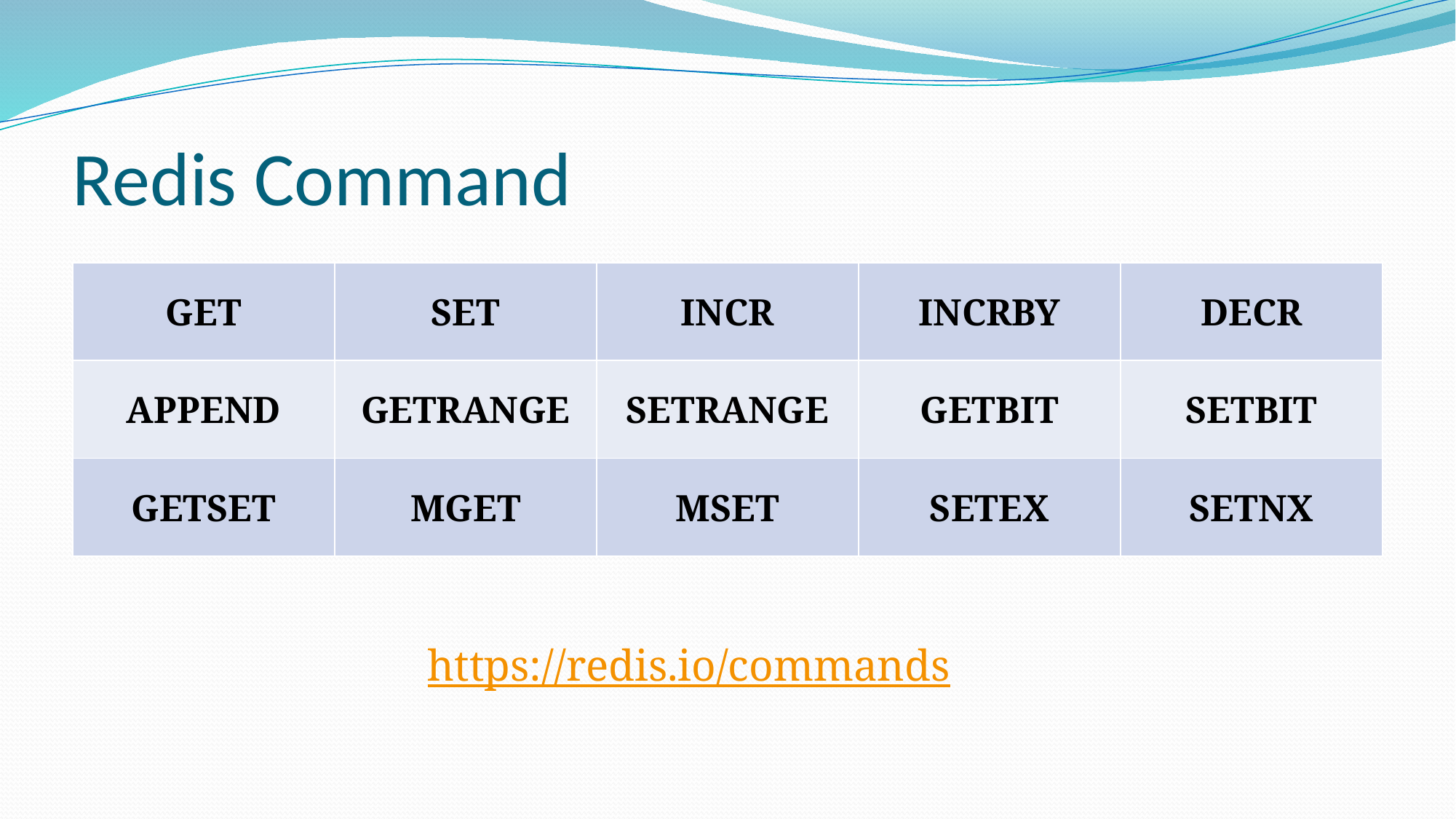

# Redis Command
| GET | SET | INCR | INCRBY | DECR |
| --- | --- | --- | --- | --- |
| APPEND | GETRANGE | SETRANGE | GETBIT | SETBIT |
| GETSET | MGET | MSET | SETEX | SETNX |
https://redis.io/commands